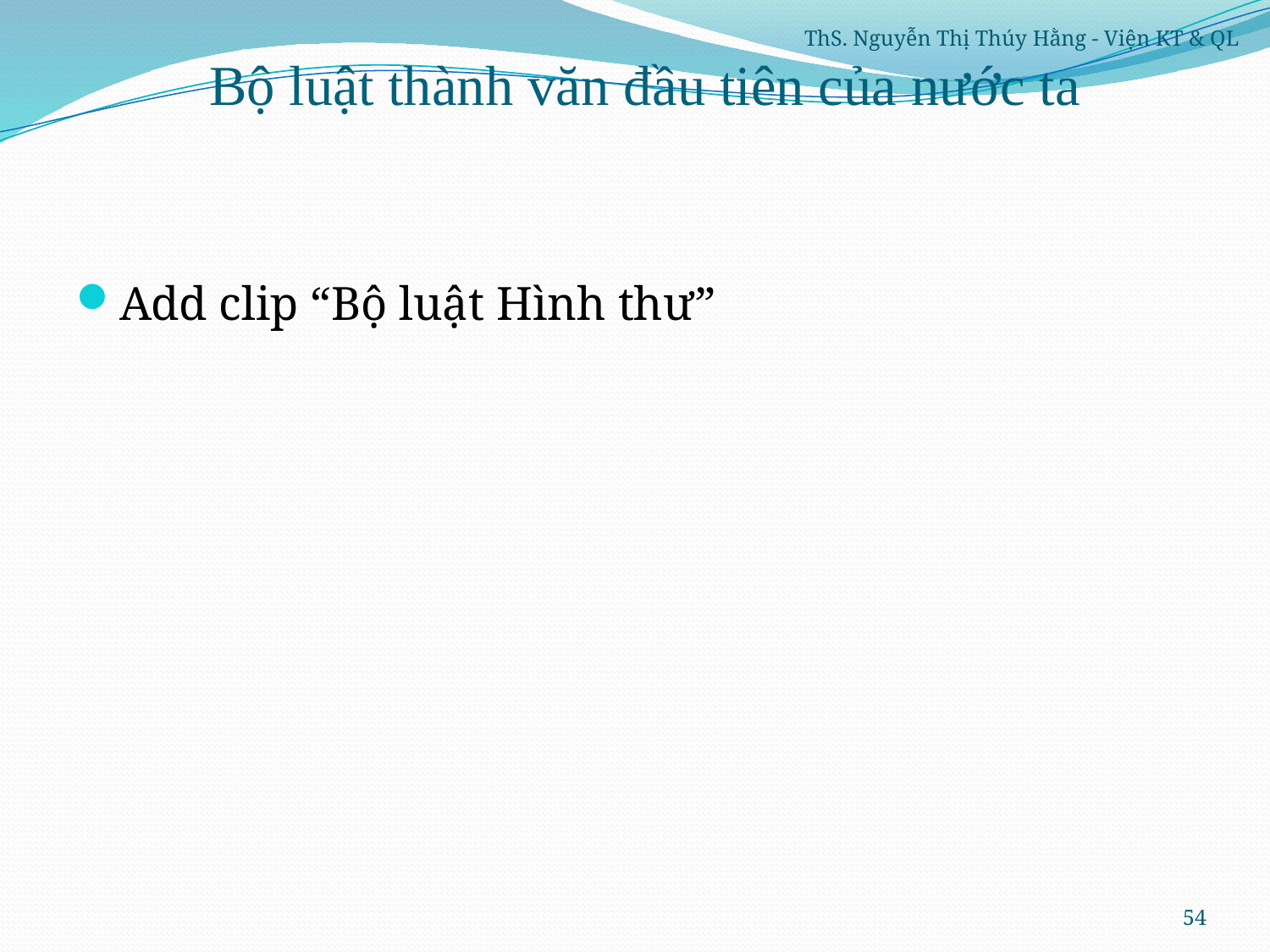

ThS. Nguyễn Thị Thúy Hằng - Viện KT & QL
# Bộ luật thành văn đầu tiên của nước ta
Add clip “Bộ luật Hình thư”
54